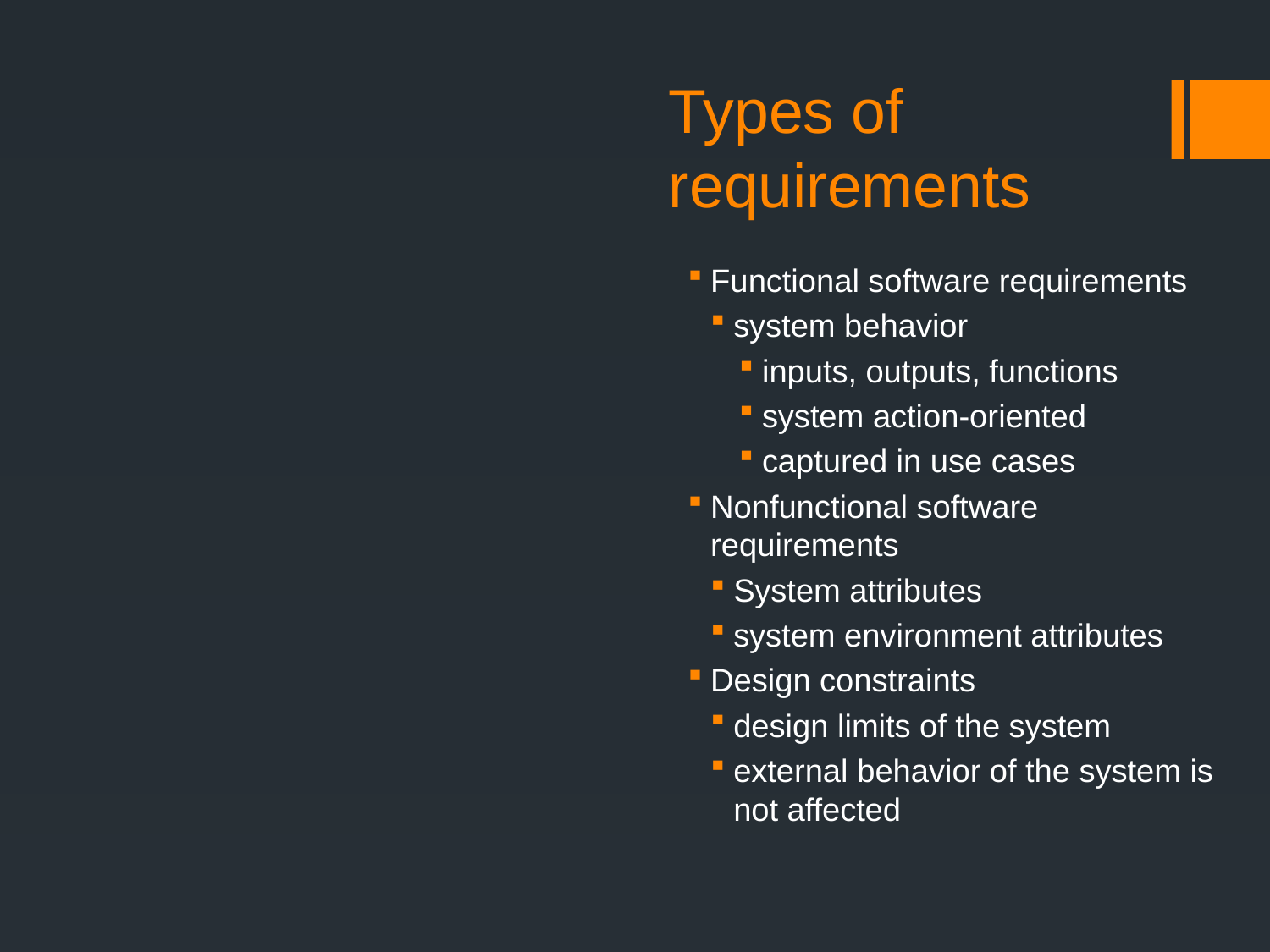

# Types of requirements
Functional software requirements
system behavior
inputs, outputs, functions
system action-oriented
captured in use cases
Nonfunctional software requirements
System attributes
system environment attributes
Design constraints
design limits of the system
external behavior of the system is not affected